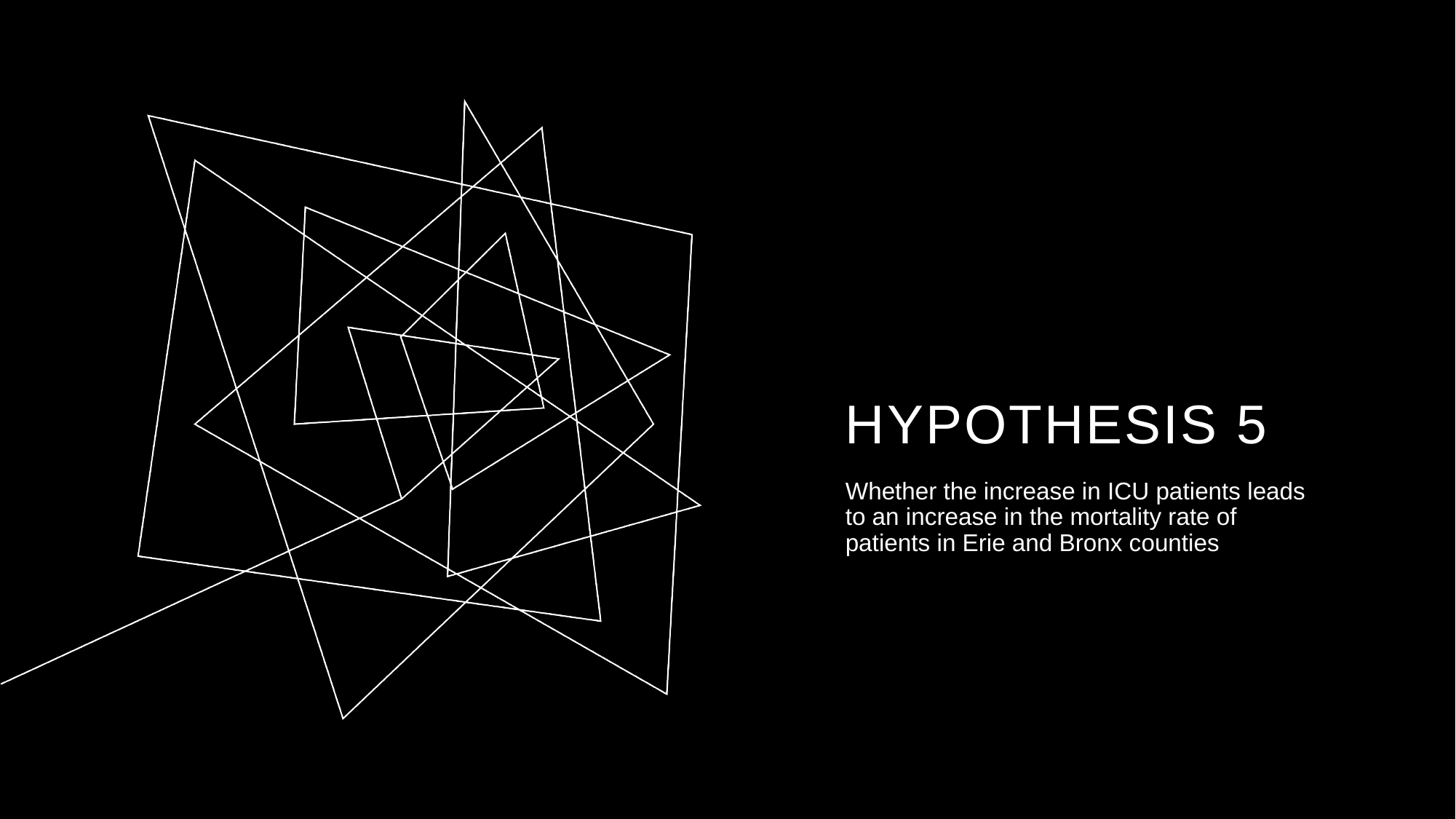

# Hypothesis 5
Whether the increase in ICU patients leads to an increase in the mortality rate of patients in Erie and Bronx counties